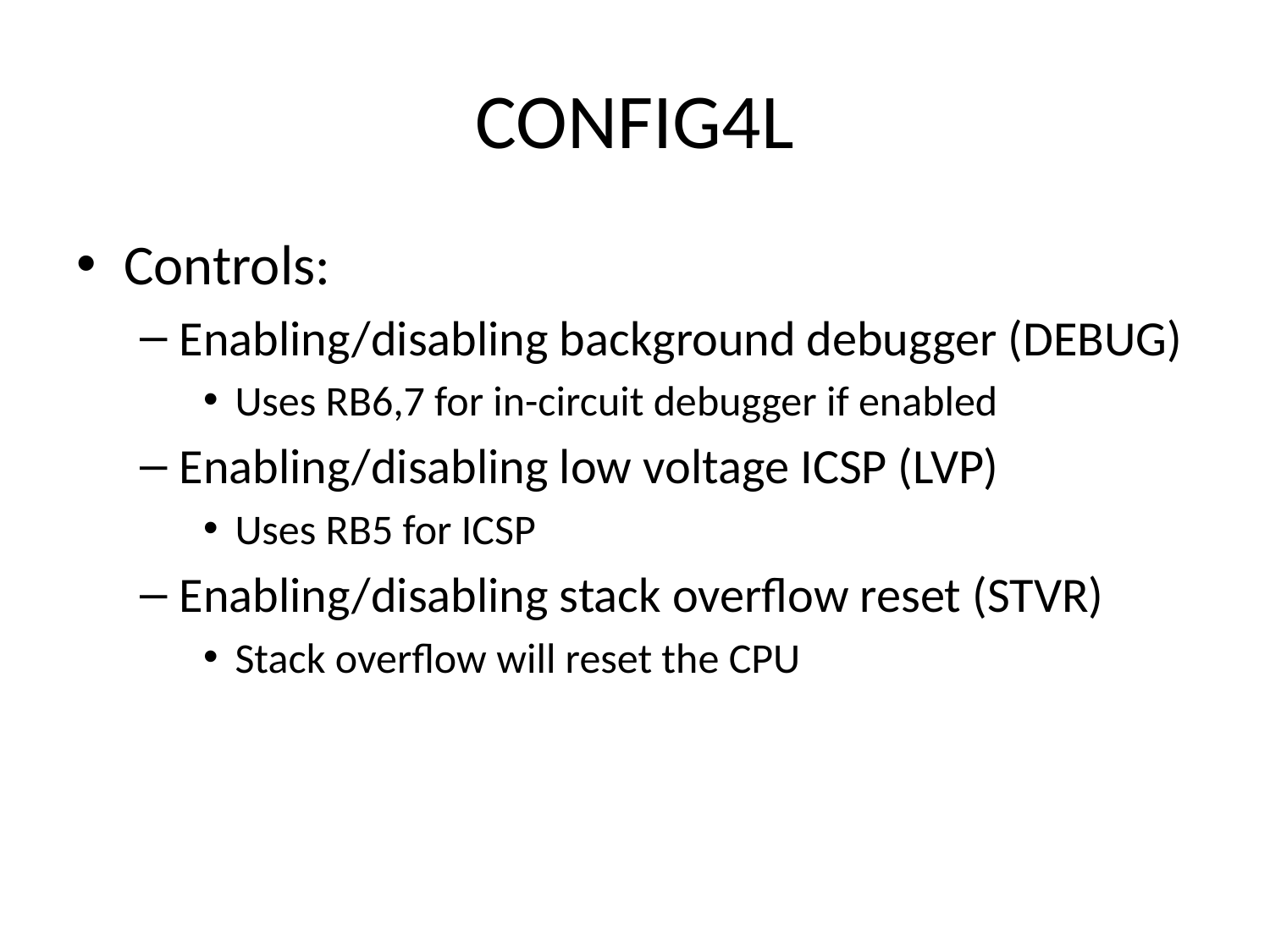

# CONFIG4L
Controls:
Enabling/disabling background debugger (DEBUG)
Uses RB6,7 for in-circuit debugger if enabled
Enabling/disabling low voltage ICSP (LVP)
Uses RB5 for ICSP
Enabling/disabling stack overflow reset (STVR)
Stack overflow will reset the CPU